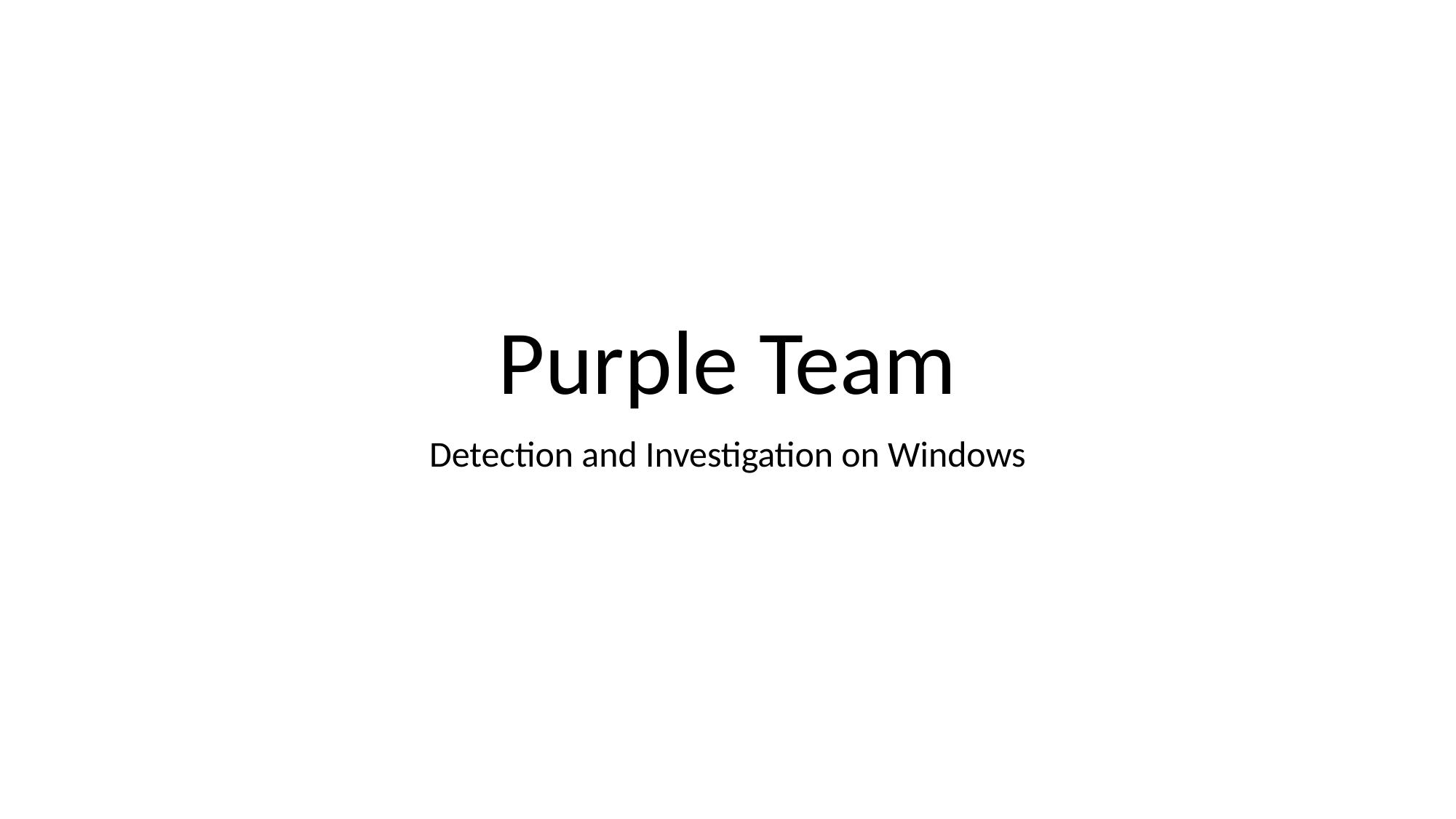

# Purple Team
Detection and Investigation on Windows